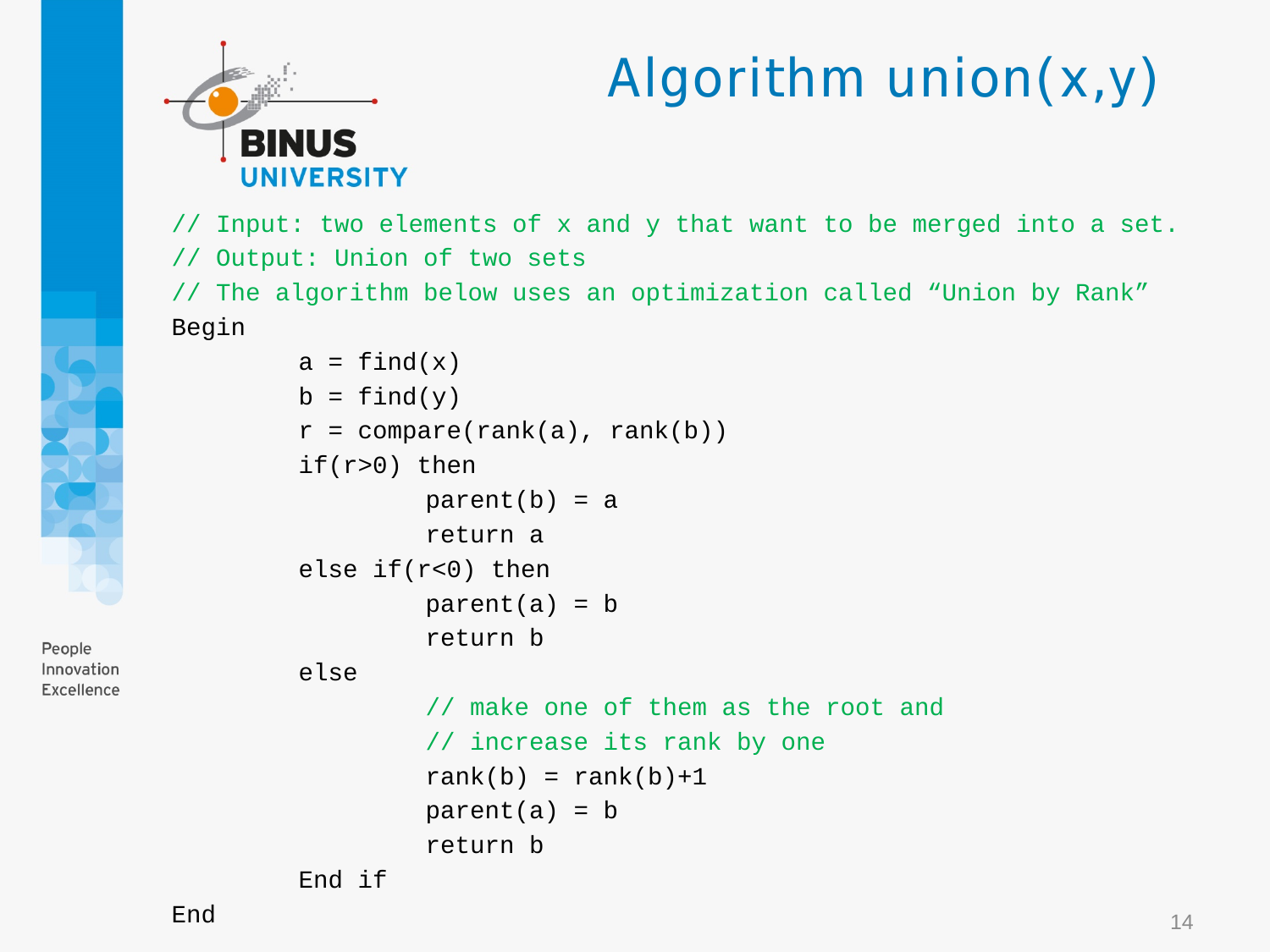

# Algorithm union(x,y)
// Input: two elements of x and y that want to be merged into a set.
// Output: Union of two sets
// The algorithm below uses an optimization called “Union by Rank”
Begin
	a = find(x)
	b = find(y)
	r = compare(rank(a), rank(b))
	if(r>0) then
		parent(b) = a
		return a
	else if(r<0) then
		parent(a) = b
		return b
	else
		// make one of them as the root and
		// increase its rank by one
		rank(b) = rank(b)+1
		parent(a) = b
		return b
	End if
End
14